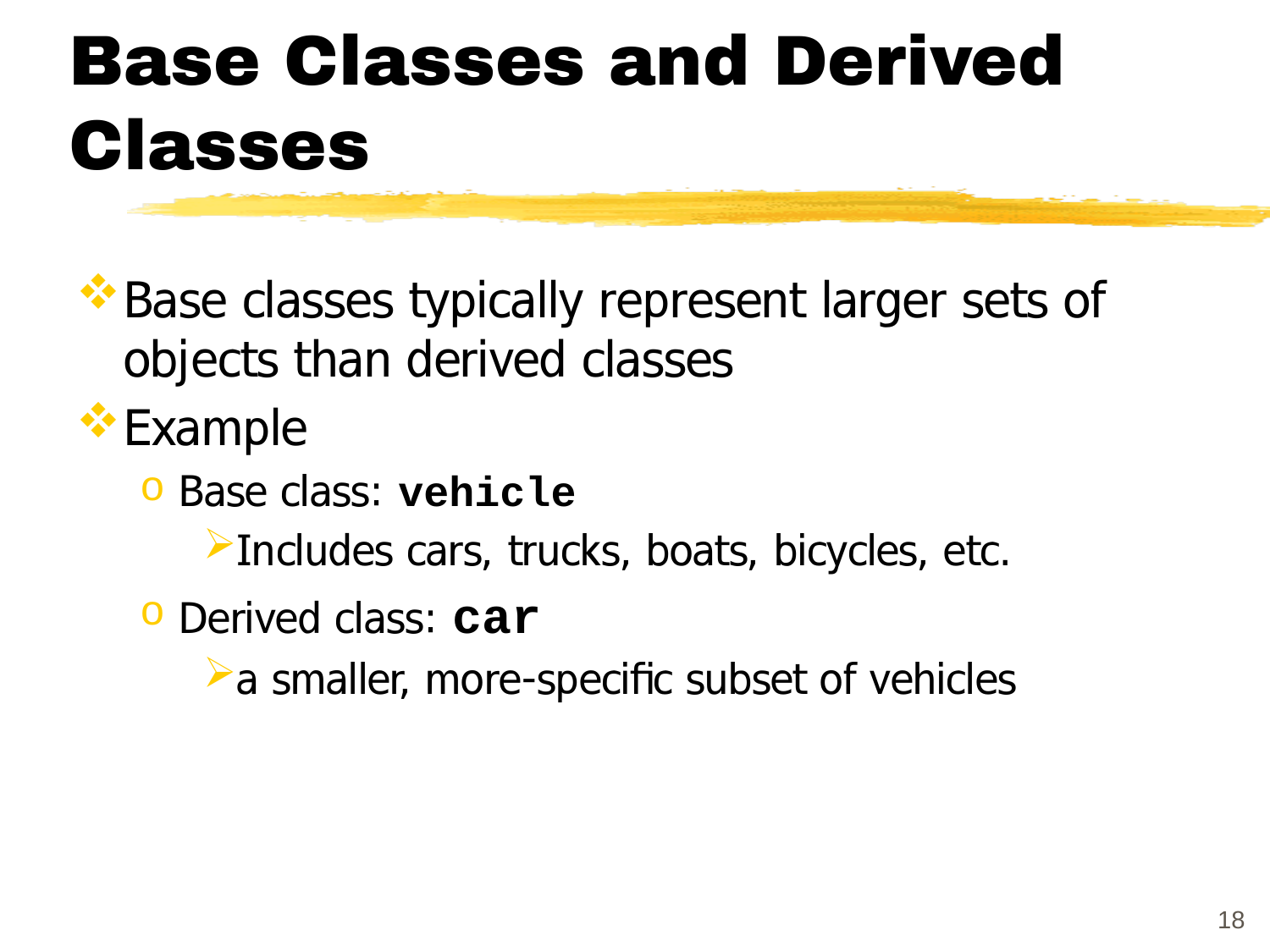

# Base Classes and Derived Classes
Base classes typically represent larger sets of objects than derived classes
Example
Base class: vehicle
Includes cars, trucks, boats, bicycles, etc.
Derived class: car
a smaller, more-specific subset of vehicles
18